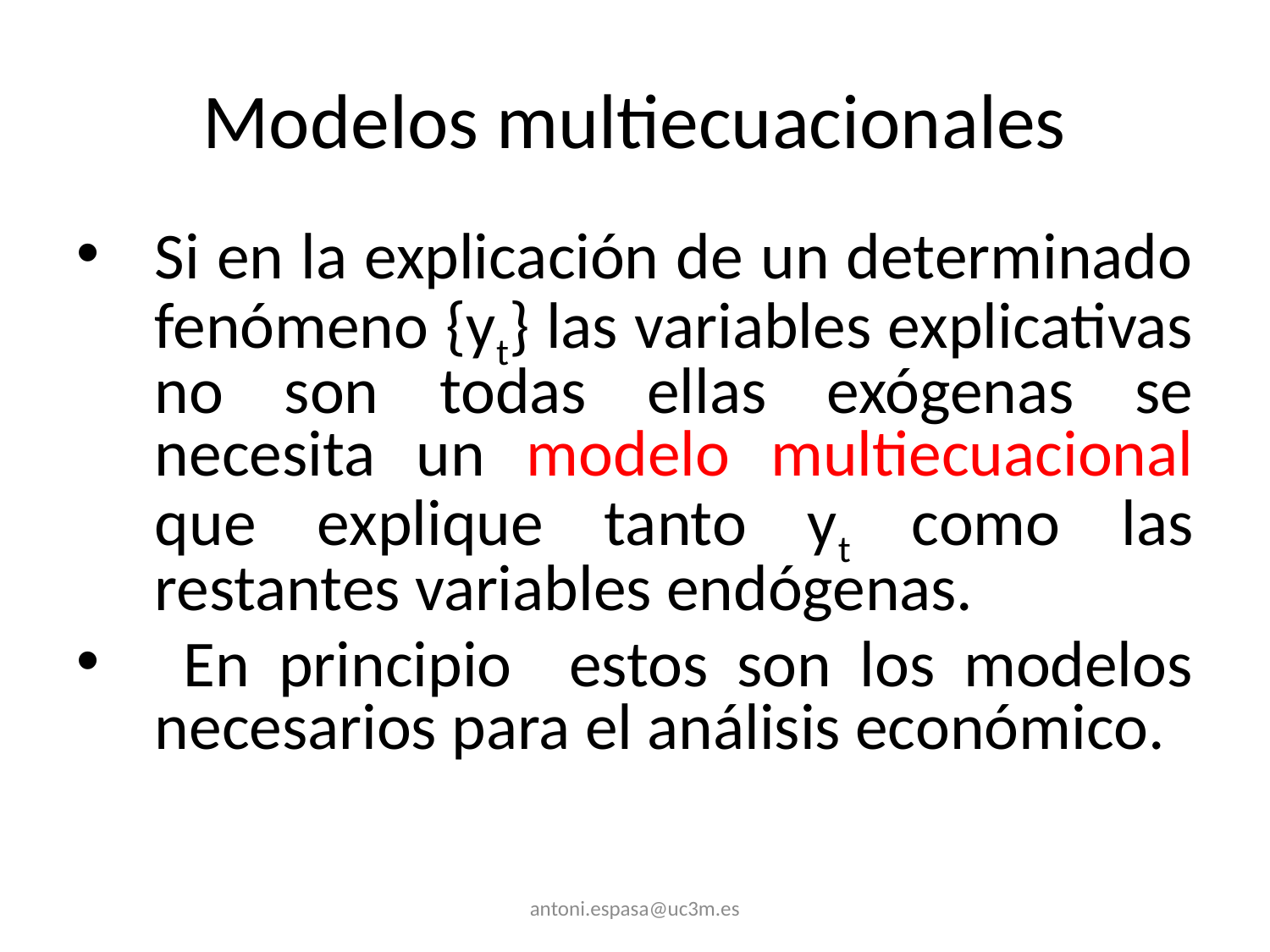

# Modelos multiecuacionales
Si en la explicación de un determinado fenómeno {yt} las variables explicativas no son todas ellas exógenas se necesita un modelo multiecuacional que explique tanto yt como las restantes variables endógenas.
 En principio  estos son los modelos necesarios para el análisis económico.

antoni.espasa@uc3m.es